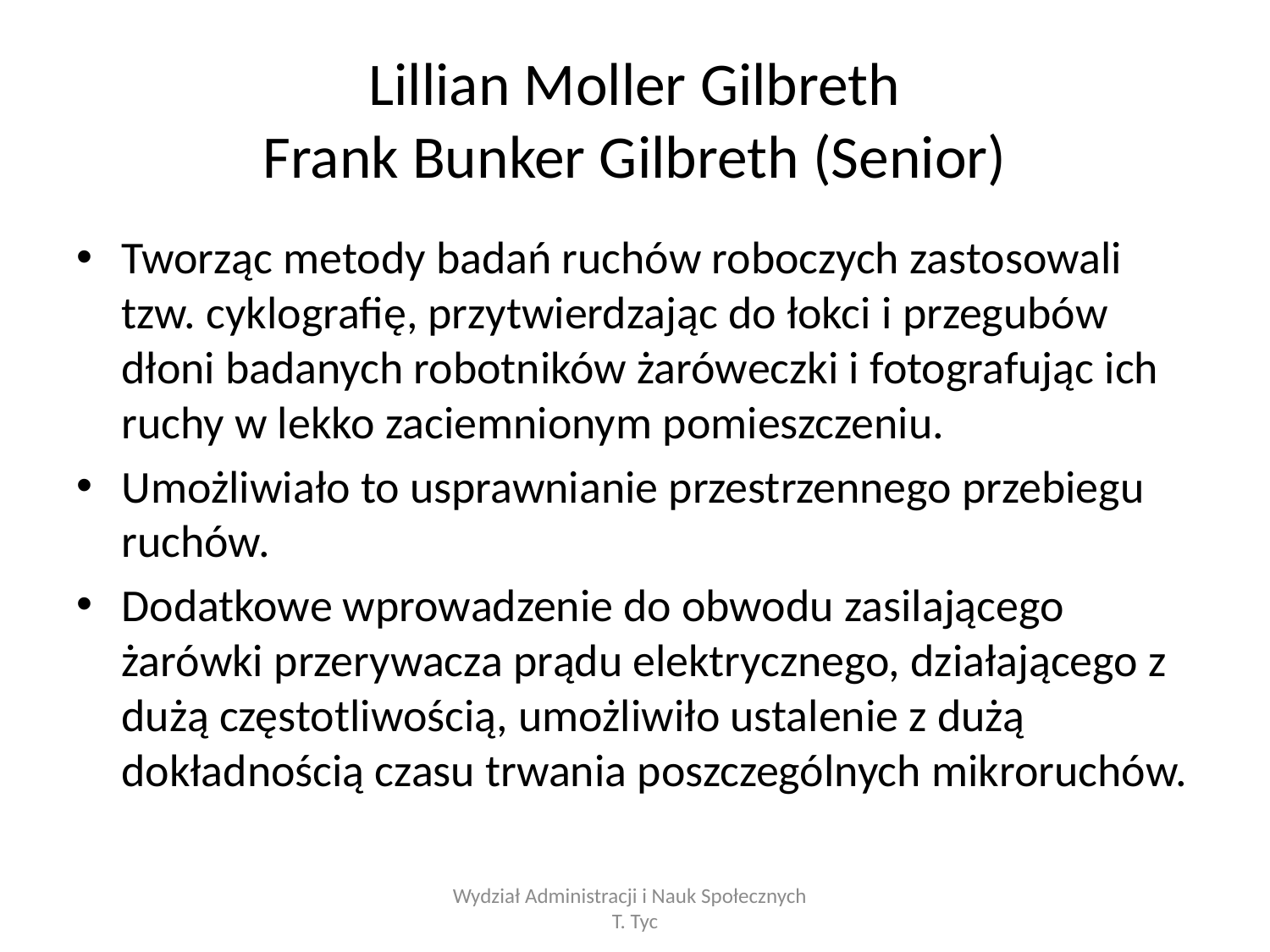

# Lillian Moller Gilbreth Frank Bunker Gilbreth (Senior)
Tworząc metody badań ruchów roboczych zastosowali tzw. cyklografię, przytwierdzając do łokci i przegubów dłoni badanych robotników żaróweczki i fotografując ich ruchy w lekko zaciemnionym pomieszczeniu.
Umożliwiało to usprawnianie przestrzennego przebiegu ruchów.
Dodatkowe wprowadzenie do obwodu zasilającego żarówki przerywacza prądu elektrycznego, działającego z dużą częstotliwością, umożliwiło ustalenie z dużą dokładnością czasu trwania poszczególnych mikroruchów.
Wydział Administracji i Nauk Społecznych   T. Tyc